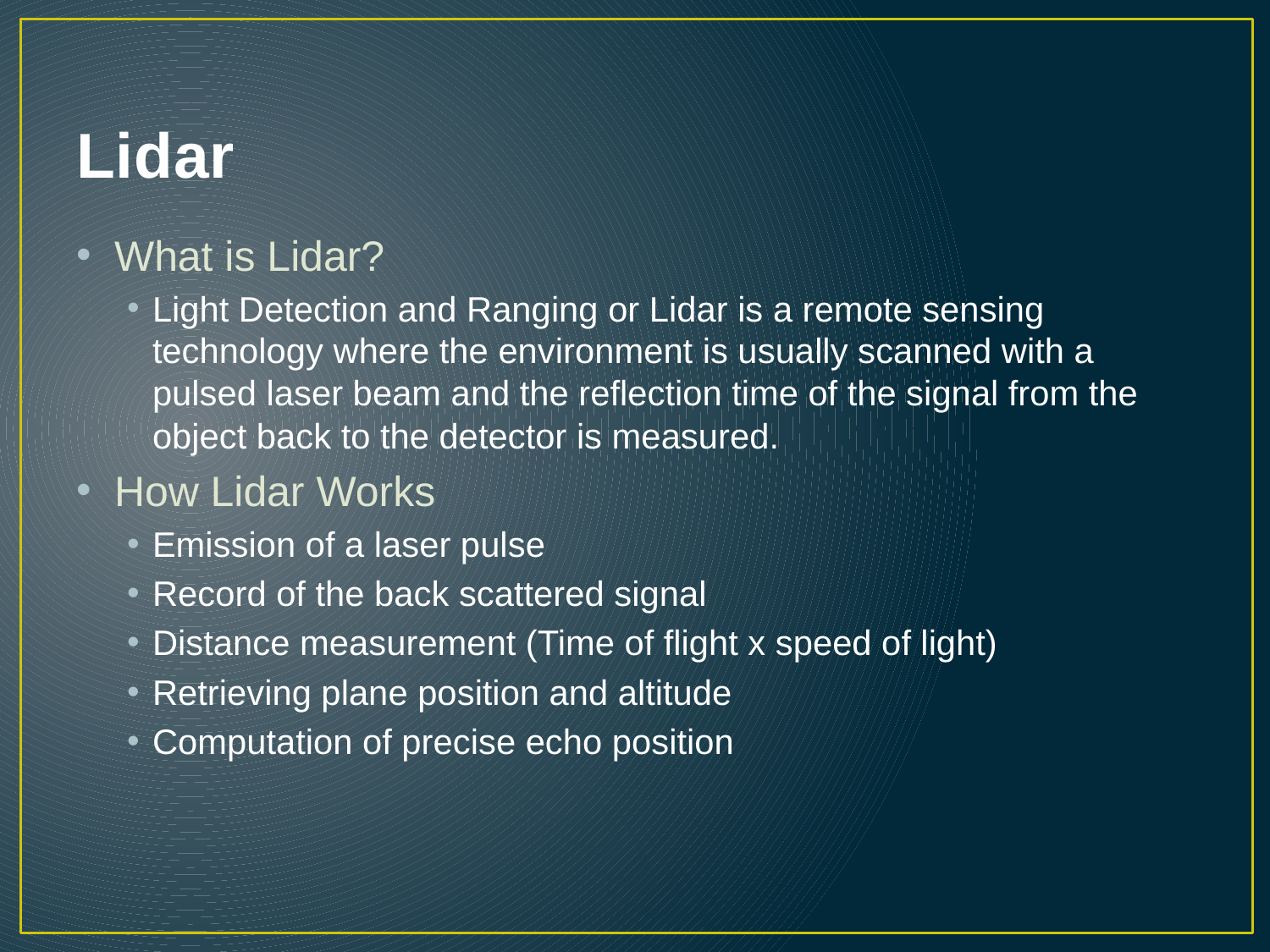

# Lidar
What is Lidar?
Light Detection and Ranging or Lidar is a remote sensing technology where the environment is usually scanned with a pulsed laser beam and the reflection time of the signal from the object back to the detector is measured.
How Lidar Works
Emission of a laser pulse
Record of the back scattered signal
Distance measurement (Time of flight x speed of light)
Retrieving plane position and altitude
Computation of precise echo position